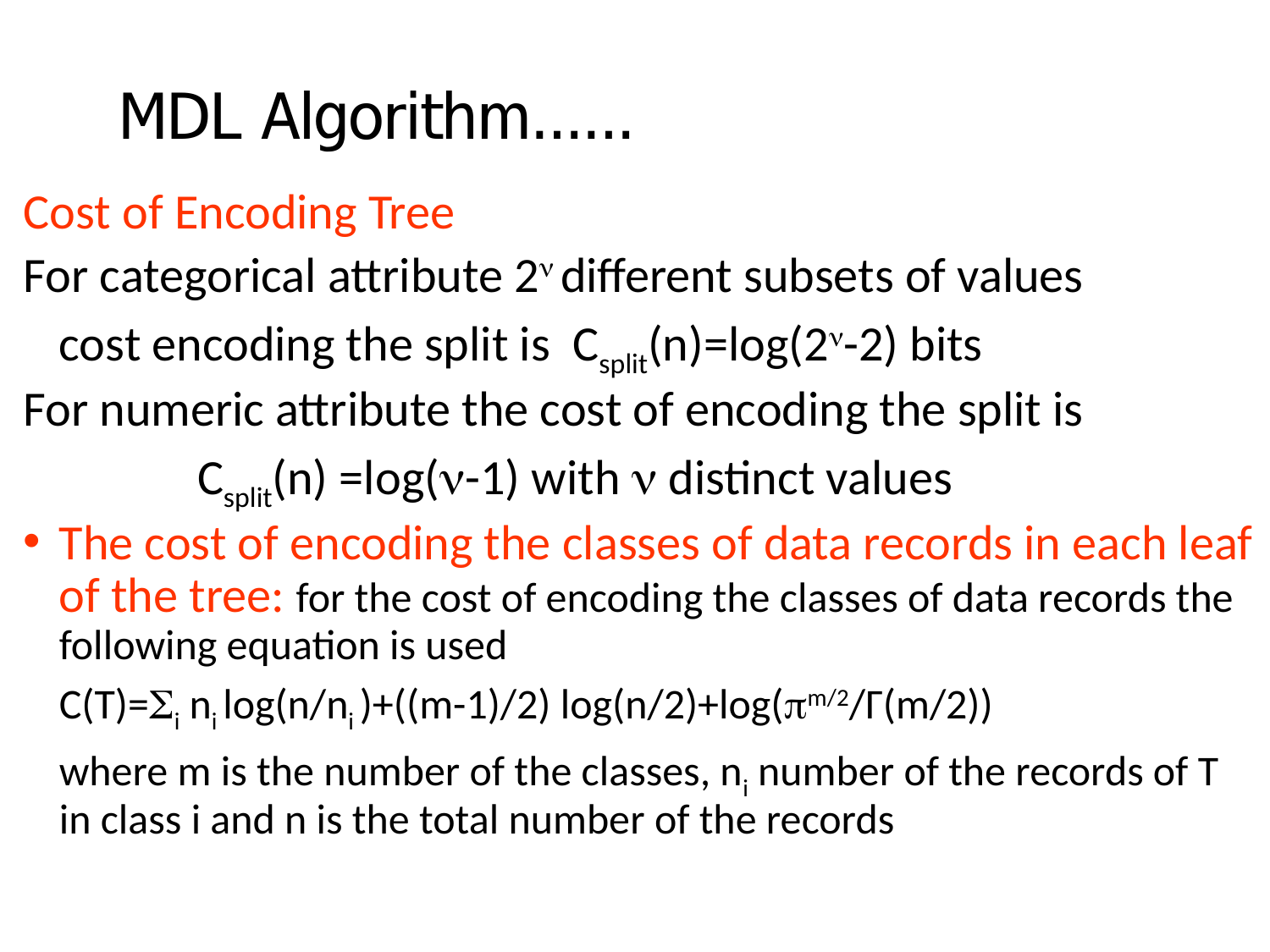

MDL Algorithm……
Cost of Encoding Tree
For categorical attribute 2ν different subsets of values
	cost encoding the split is  Csplit(n)=log(2ν-2) bits
For numeric attribute the cost of encoding the split is
		 Csplit(n) =log(ν-1) with ν distinct values
The cost of encoding the classes of data records in each leaf of the tree: for the cost of encoding the classes of data records the following equation is used
	C(T)=Σi ni log(n/ni )+((m-1)/2) log(n/2)+log(πm/2/Γ(m/2))
	where m is the number of the classes, ni number of the records of T in class i and n is the total number of the records